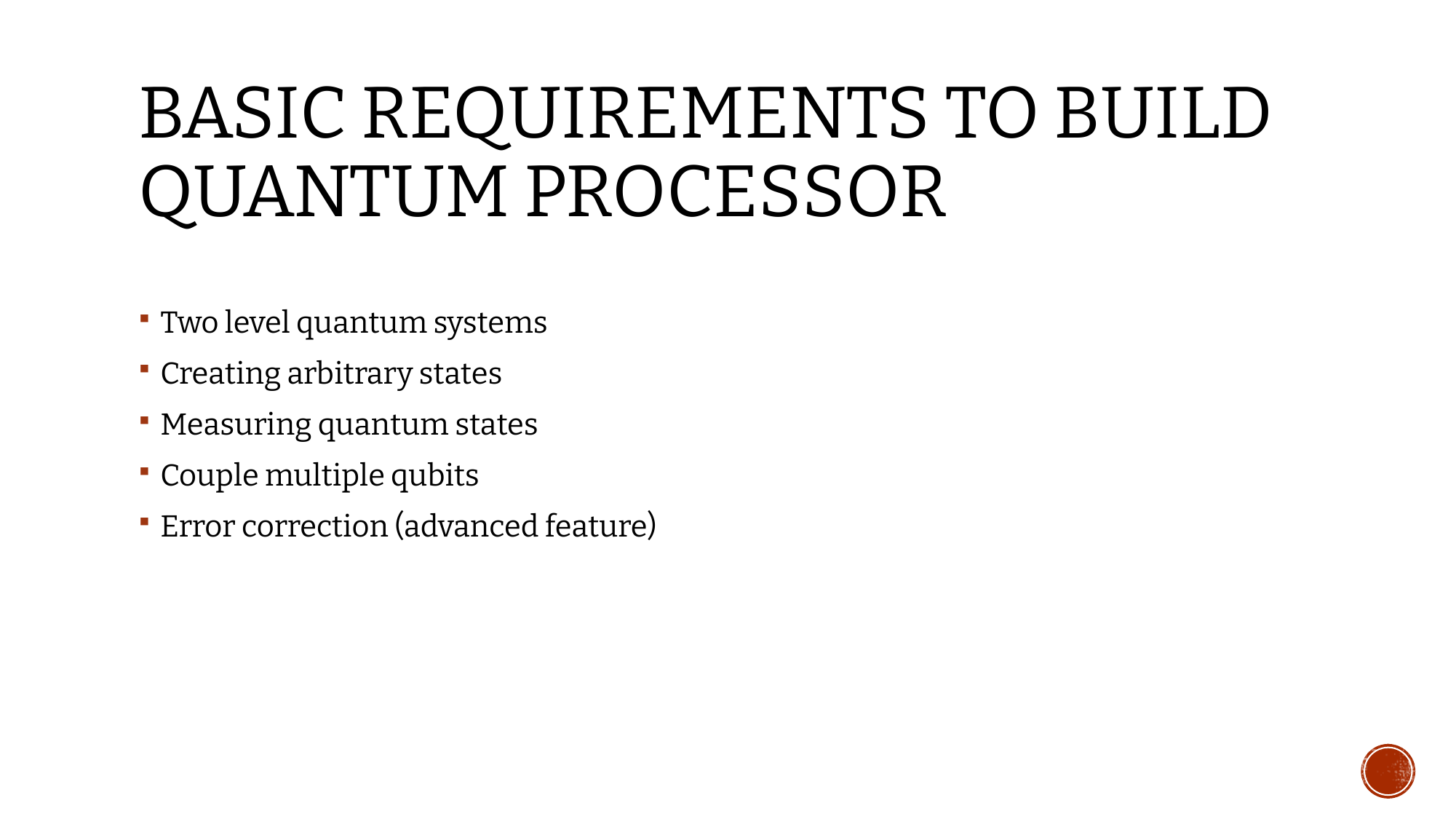

# Basic requirements to build quantum processor
Two level quantum systems
Creating arbitrary states
Measuring quantum states
Couple multiple qubits
Error correction (advanced feature)